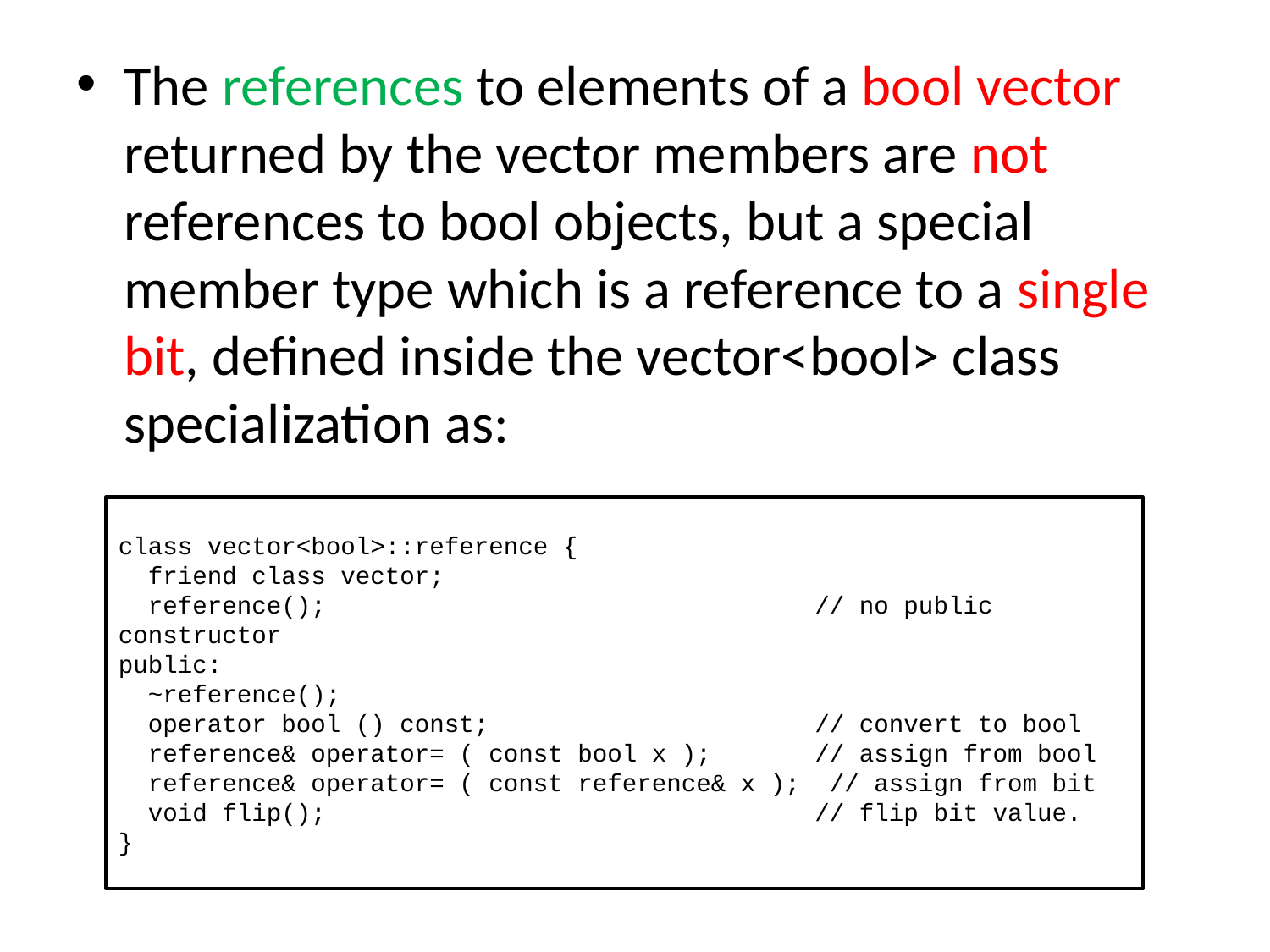

The references to elements of a bool vector returned by the vector members are not references to bool objects, but a special member type which is a reference to a single bit, defined inside the vector<bool> class specialization as:

class vector<bool>::reference {
  friend class vector;
  reference();                                 // no public constructor
public:
  ~reference();
  operator bool () const;                      // convert to bool
  reference& operator= ( const bool x );       // assign from bool
  reference& operator= ( const reference& x );  // assign from bit
  void flip();                                 // flip bit value.
}